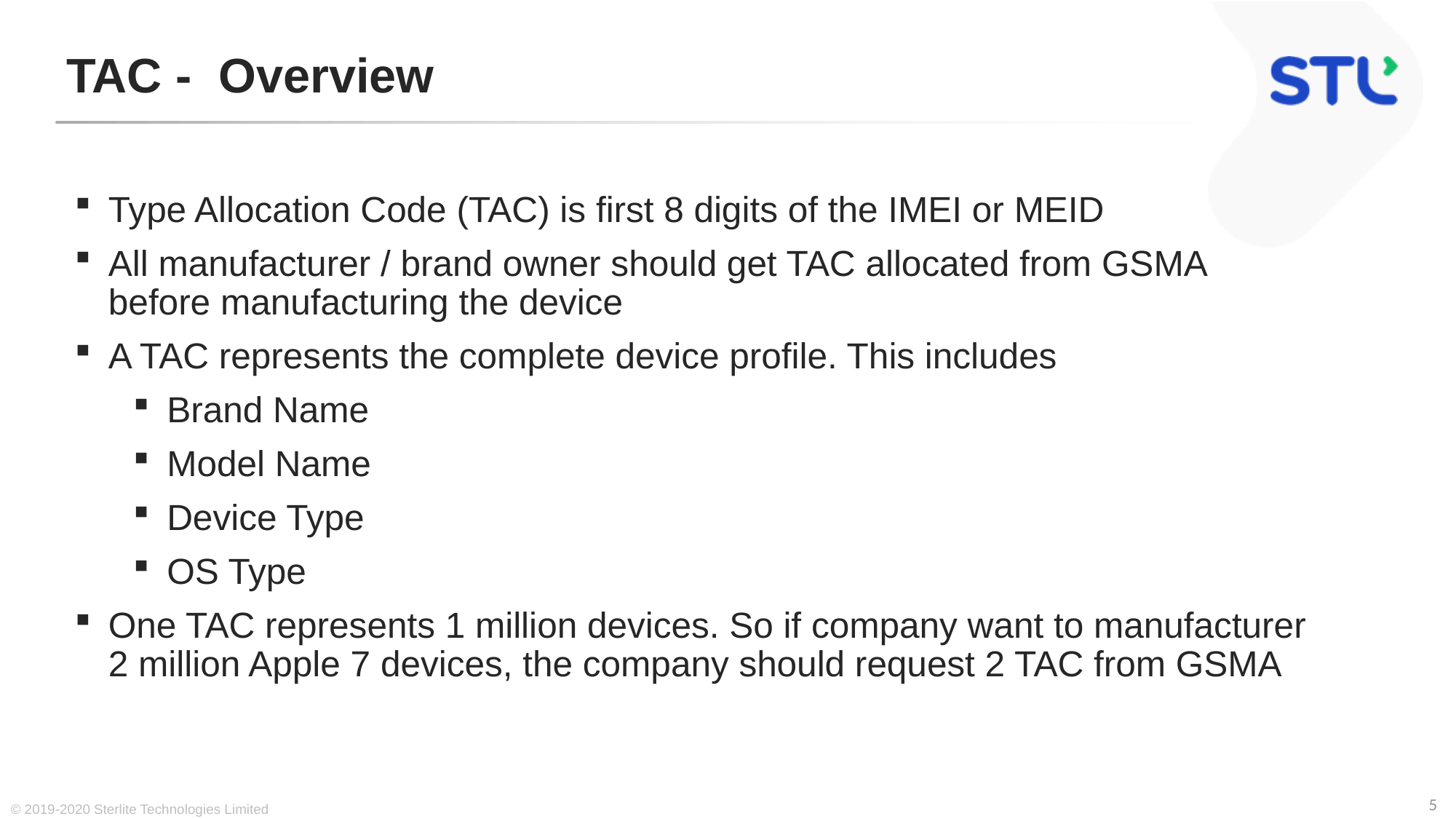

# TAC -  Overview

Type Allocation Code (TAC) is first 8 digits of the IMEI or MEID
All manufacturer / brand owner should get TAC allocated from GSMA before manufacturing the device
A TAC represents the complete device profile. This includes
Brand Name
Model Name
Device Type
OS Type
One TAC represents 1 million devices. So if company want to manufacturer 2 million Apple 7 devices, the company should request 2 TAC from GSMA

© 2019-2020 Sterlite Technologies Limited
5